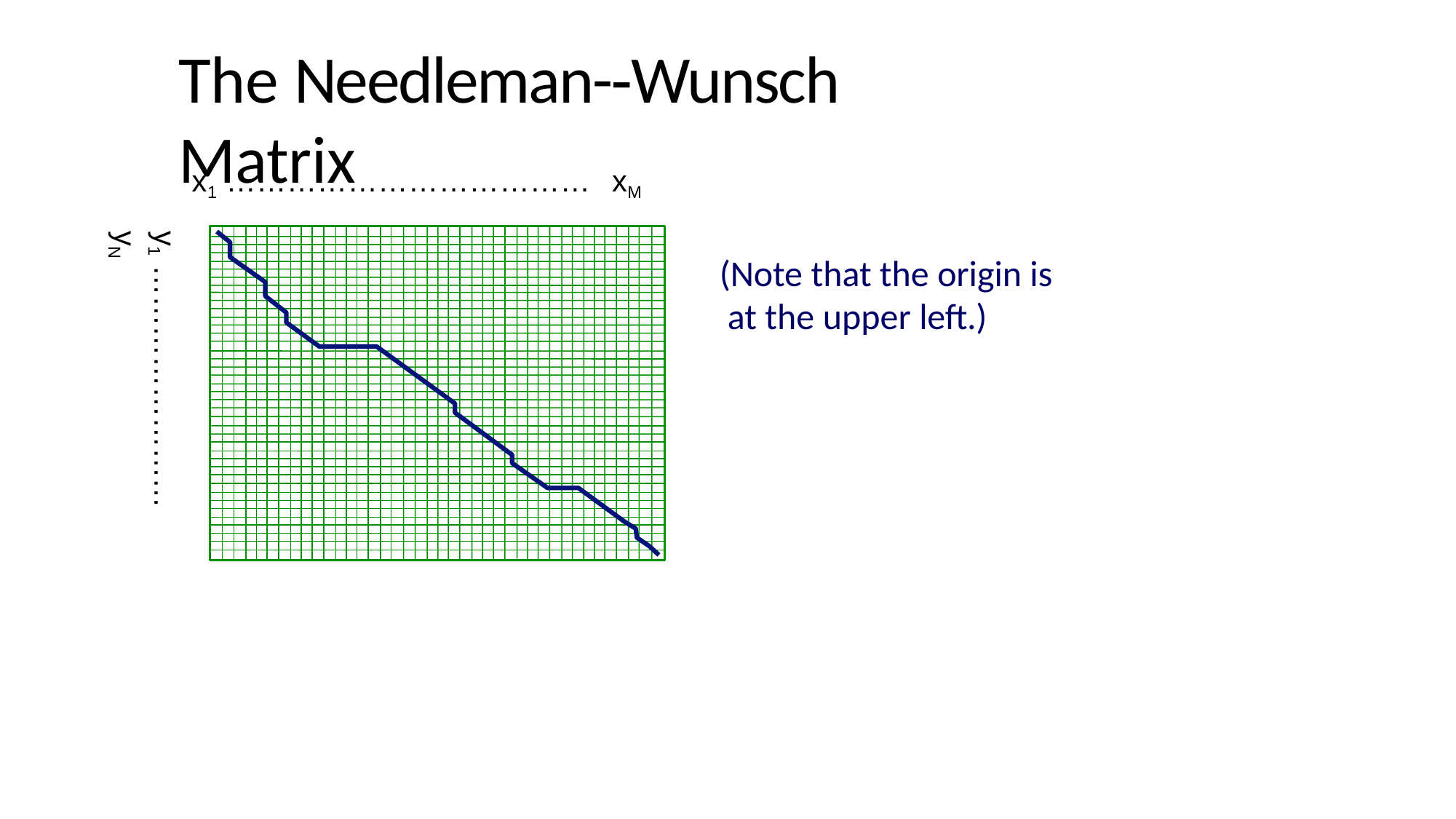

The Needleman-­‐Wunsch Matrix
x1 ………………………………	xM

(Note that the origin is  at the upper left.)

y1  ……………………	yN